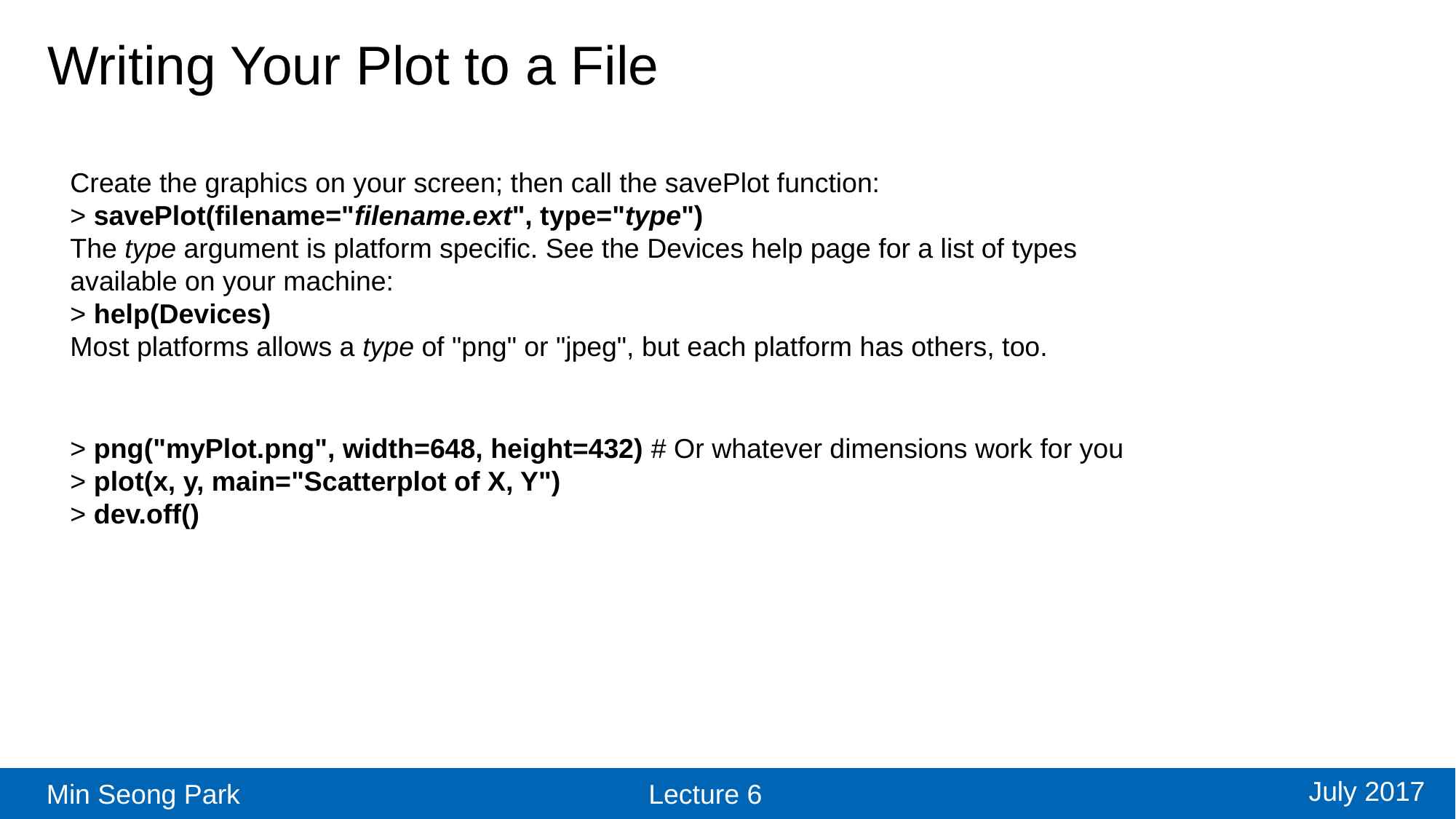

Writing Your Plot to a File
Create the graphics on your screen; then call the savePlot function:
> savePlot(filename="filename.ext", type="type")
The type argument is platform specific. See the Devices help page for a list of types
available on your machine:
> help(Devices)
Most platforms allows a type of "png" or "jpeg", but each platform has others, too.
> png("myPlot.png", width=648, height=432) # Or whatever dimensions work for you
> plot(x, y, main="Scatterplot of X, Y")
> dev.off()

July 2017
Min Seong Park
Lecture 6